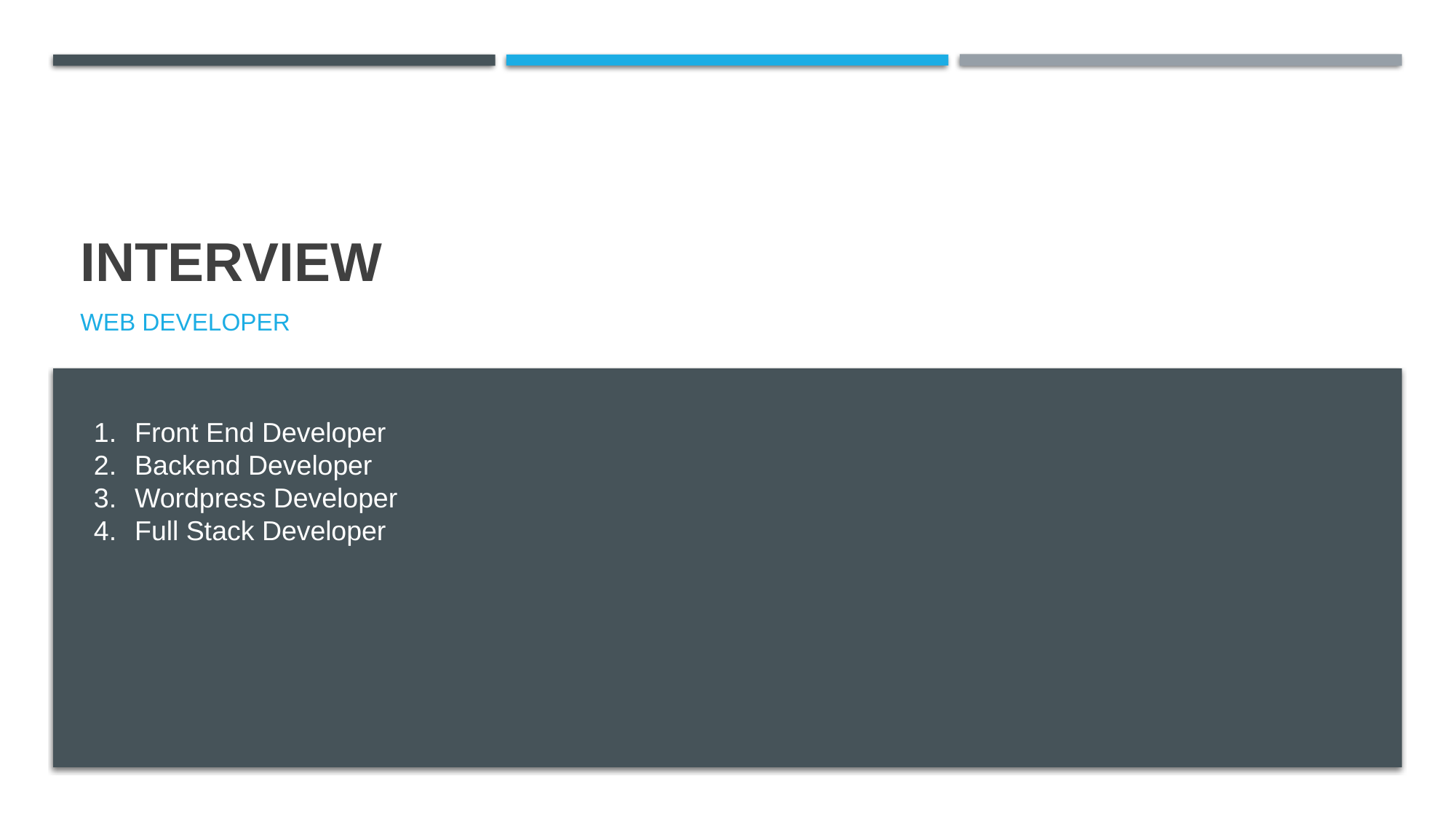

# Interview
Web Developer
Front End Developer
Backend Developer
Wordpress Developer
Full Stack Developer